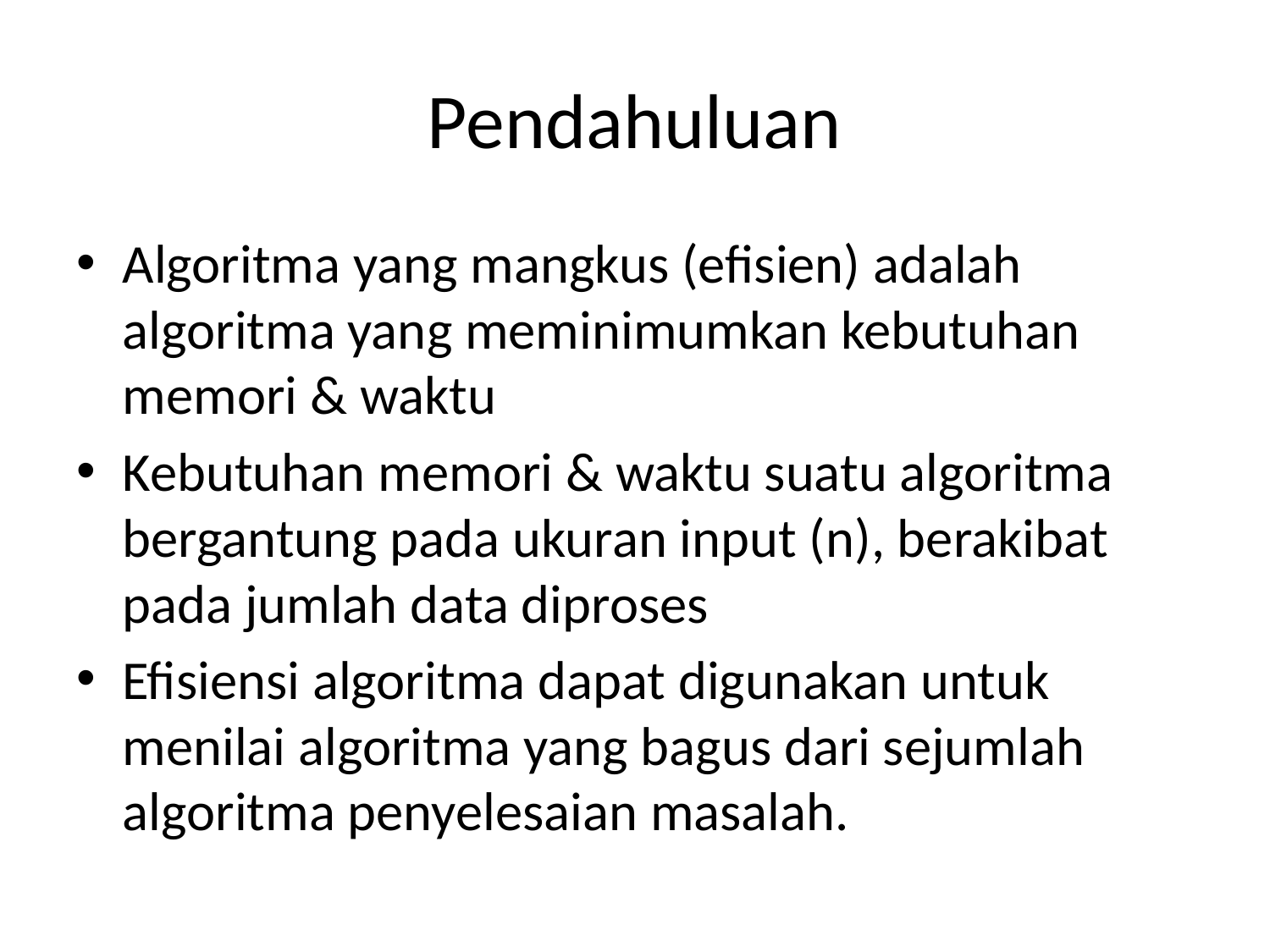

# Pendahuluan
Algoritma yang mangkus (efisien) adalah algoritma yang meminimumkan kebutuhan memori & waktu
Kebutuhan memori & waktu suatu algoritma bergantung pada ukuran input (n), berakibat pada jumlah data diproses
Efisiensi algoritma dapat digunakan untuk menilai algoritma yang bagus dari sejumlah algoritma penyelesaian masalah.